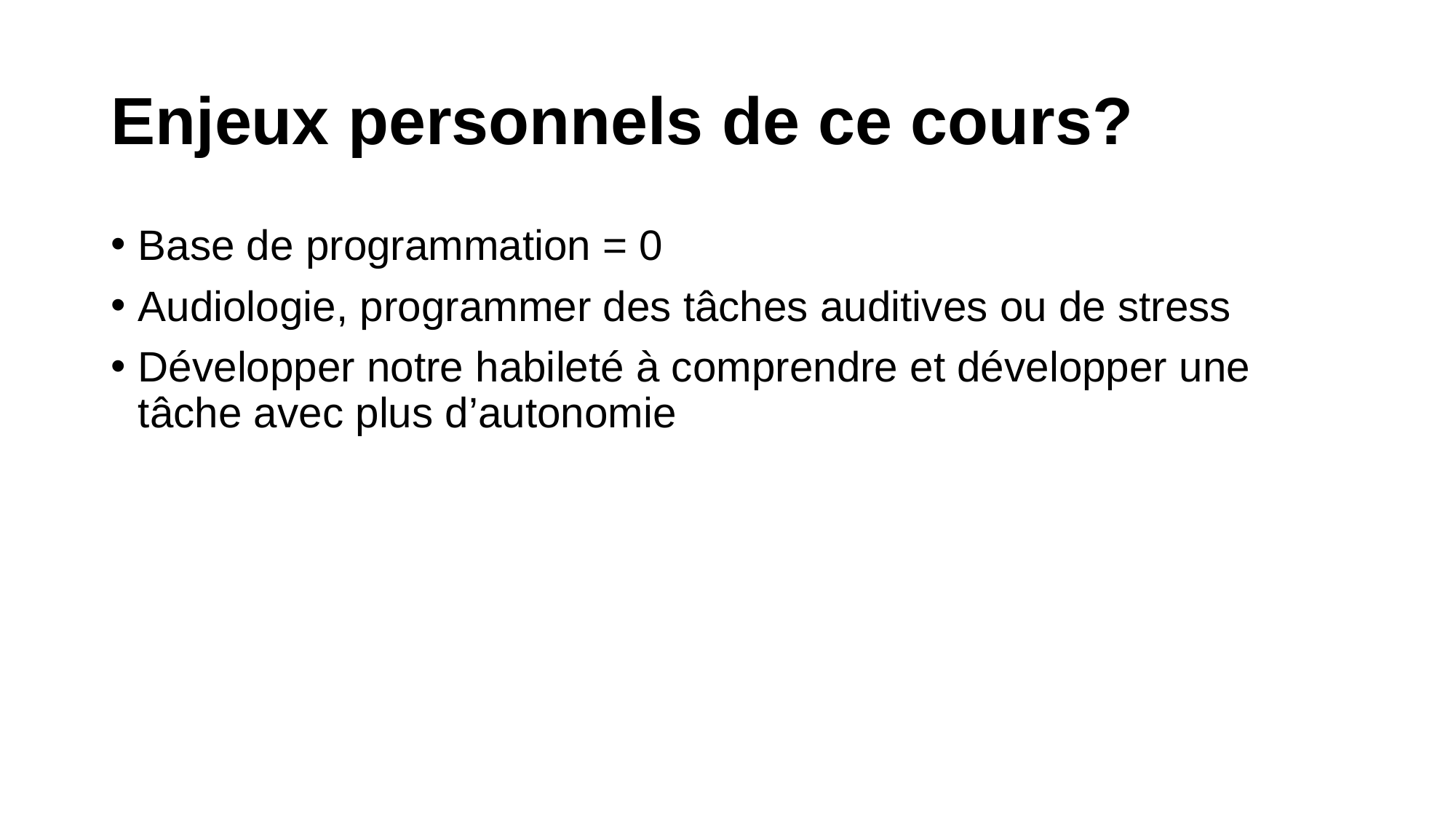

# Enjeux personnels de ce cours?
Base de programmation = 0
Audiologie, programmer des tâches auditives ou de stress
Développer notre habileté à comprendre et développer une tâche avec plus d’autonomie